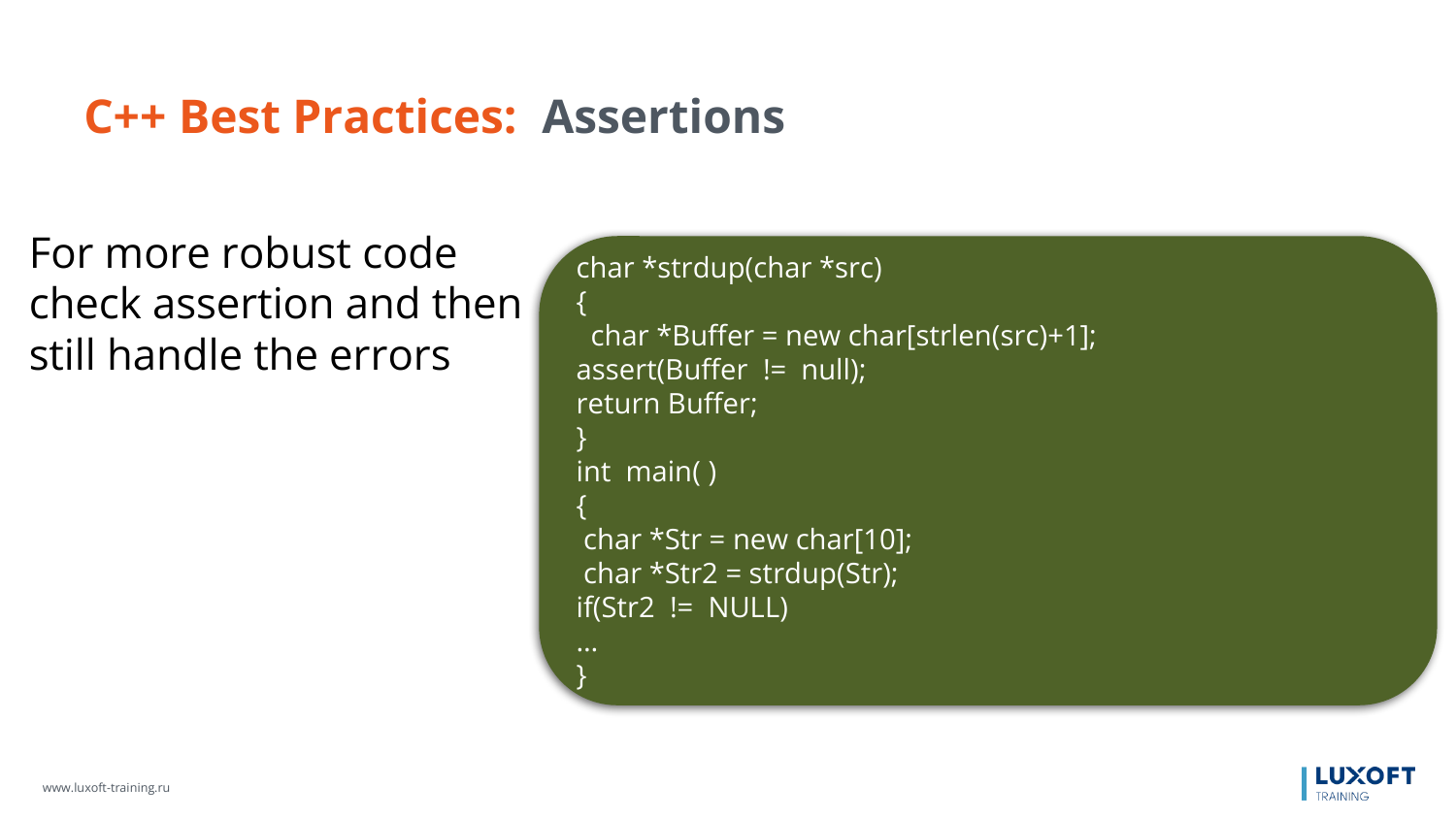

C++ Best Practices:  Assertions
For more robust code check assertion and then still handle the errors
char *strdup(char *src)
{
  char *Buffer = new char[strlen(src)+1];
assert(Buffer  !=  null);
return Buffer;
}
int  main( )
{
 char *Str = new char[10];
 char *Str2 = strdup(Str);
if(Str2  !=  NULL)
…
}